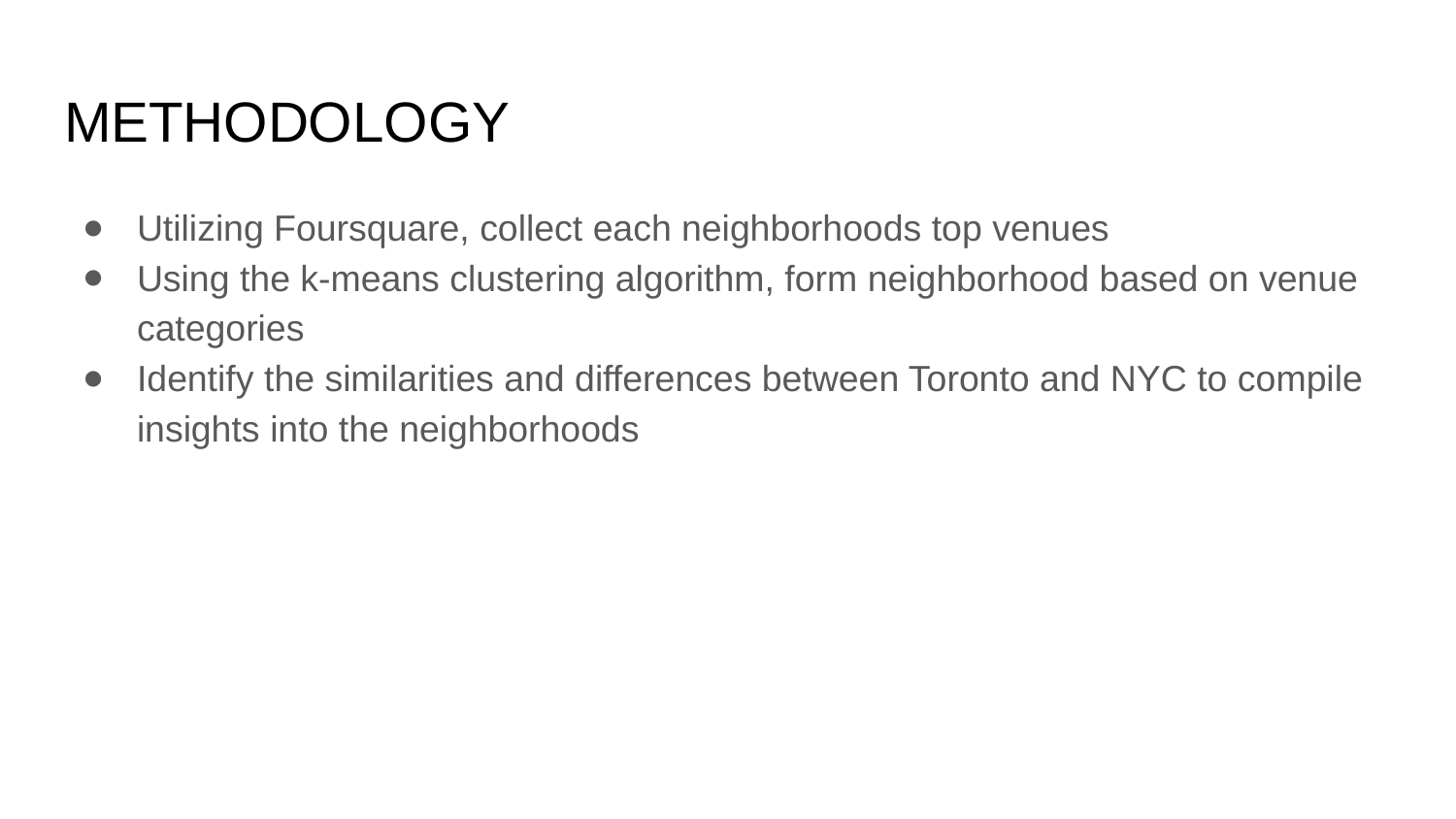

# METHODOLOGY
Utilizing Foursquare, collect each neighborhoods top venues
Using the k-means clustering algorithm, form neighborhood based on venue categories
Identify the similarities and differences between Toronto and NYC to compile insights into the neighborhoods